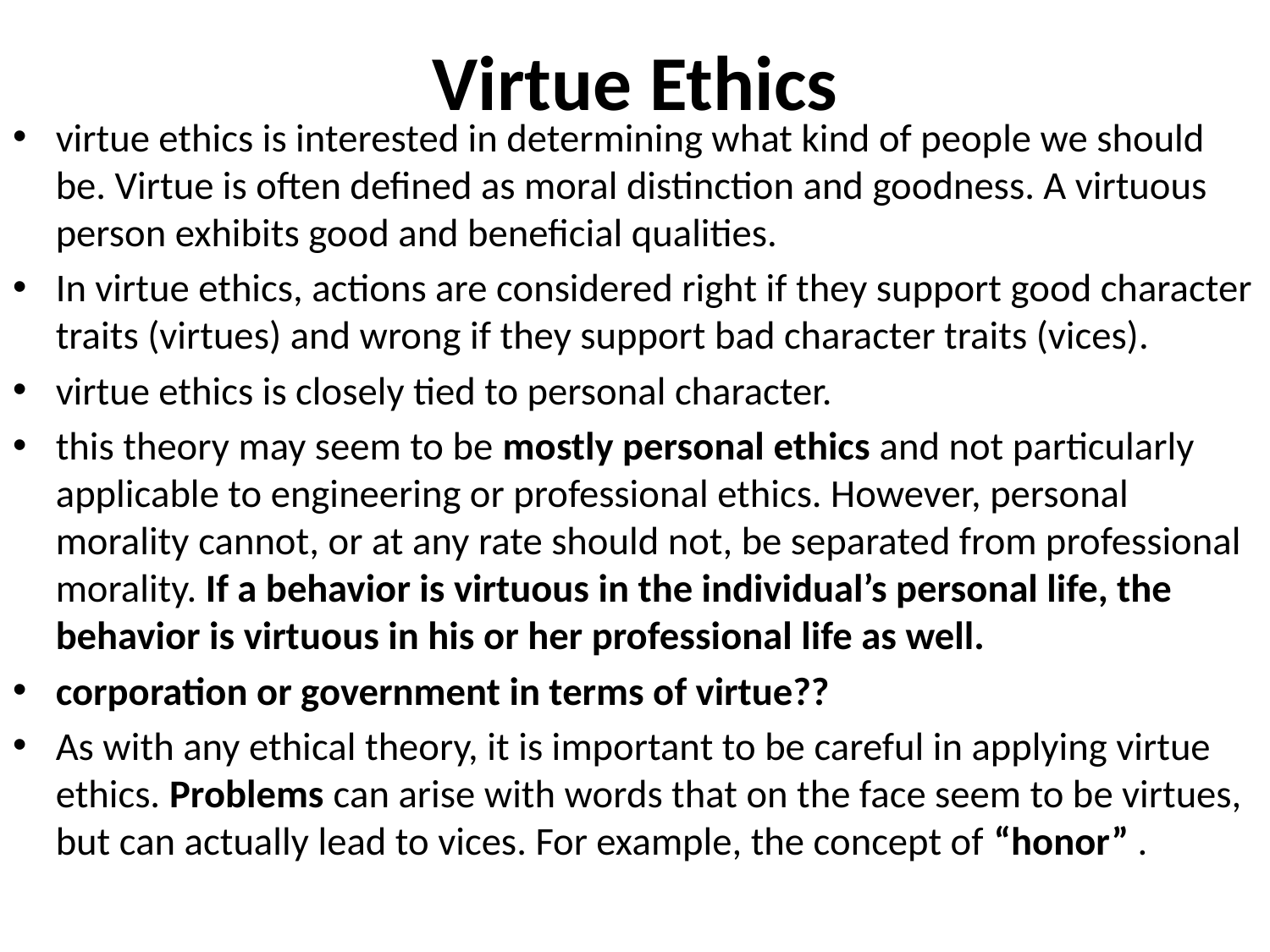

# Virtue Ethics
virtue ethics is interested in determining what kind of people we should be. Virtue is often defined as moral distinction and goodness. A virtuous person exhibits good and beneficial qualities.
In virtue ethics, actions are considered right if they support good character traits (virtues) and wrong if they support bad character traits (vices).
virtue ethics is closely tied to personal character.
this theory may seem to be mostly personal ethics and not particularly applicable to engineering or professional ethics. However, personal morality cannot, or at any rate should not, be separated from professional morality. If a behavior is virtuous in the individual’s personal life, the behavior is virtuous in his or her professional life as well.
corporation or government in terms of virtue??
As with any ethical theory, it is important to be careful in applying virtue ethics. Problems can arise with words that on the face seem to be virtues, but can actually lead to vices. For example, the concept of “honor” .